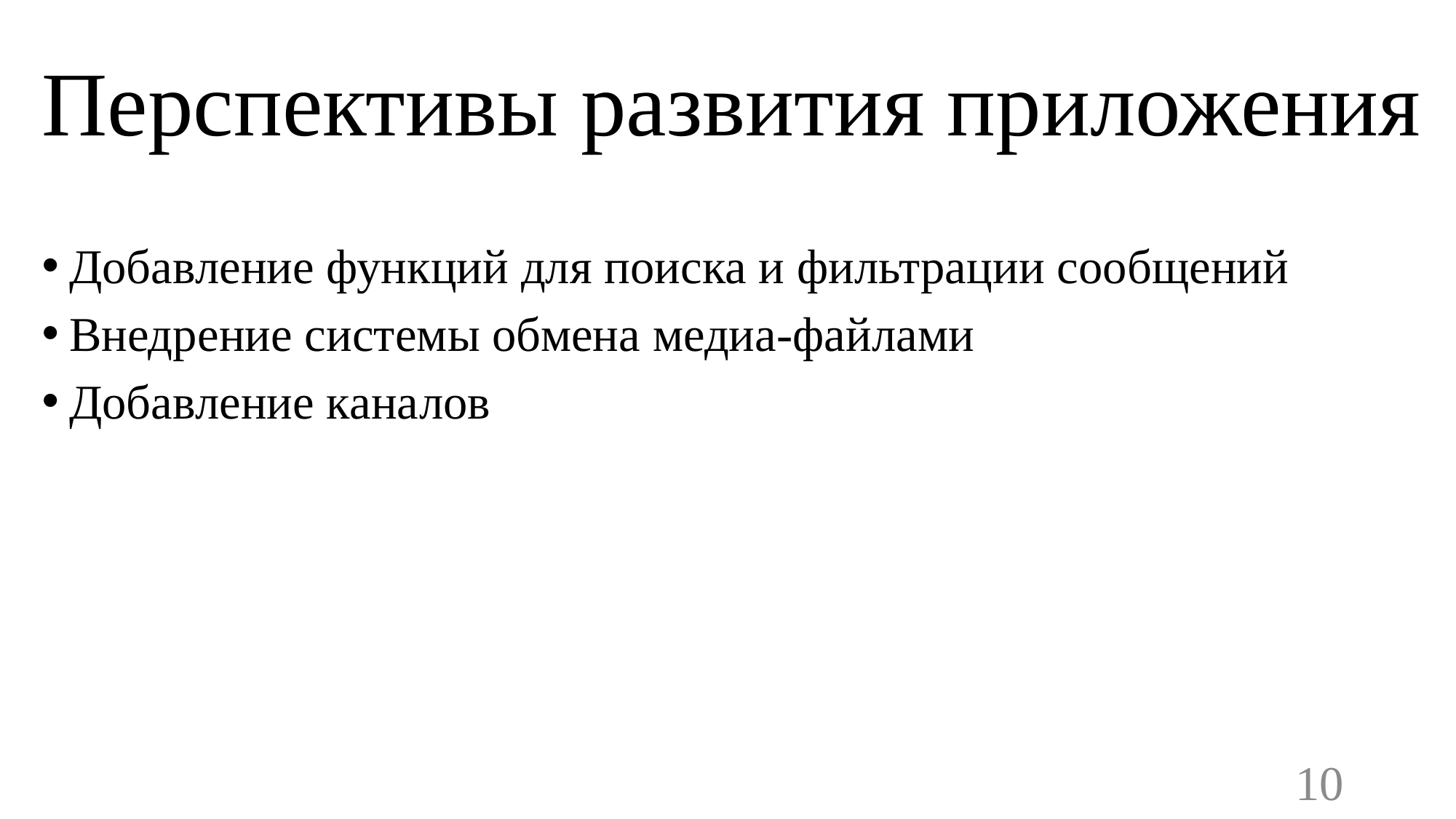

# Перспективы развития приложения
Добавление функций для поиска и фильтрации сообщений
Внедрение системы обмена медиа-файлами
Добавление каналов
10